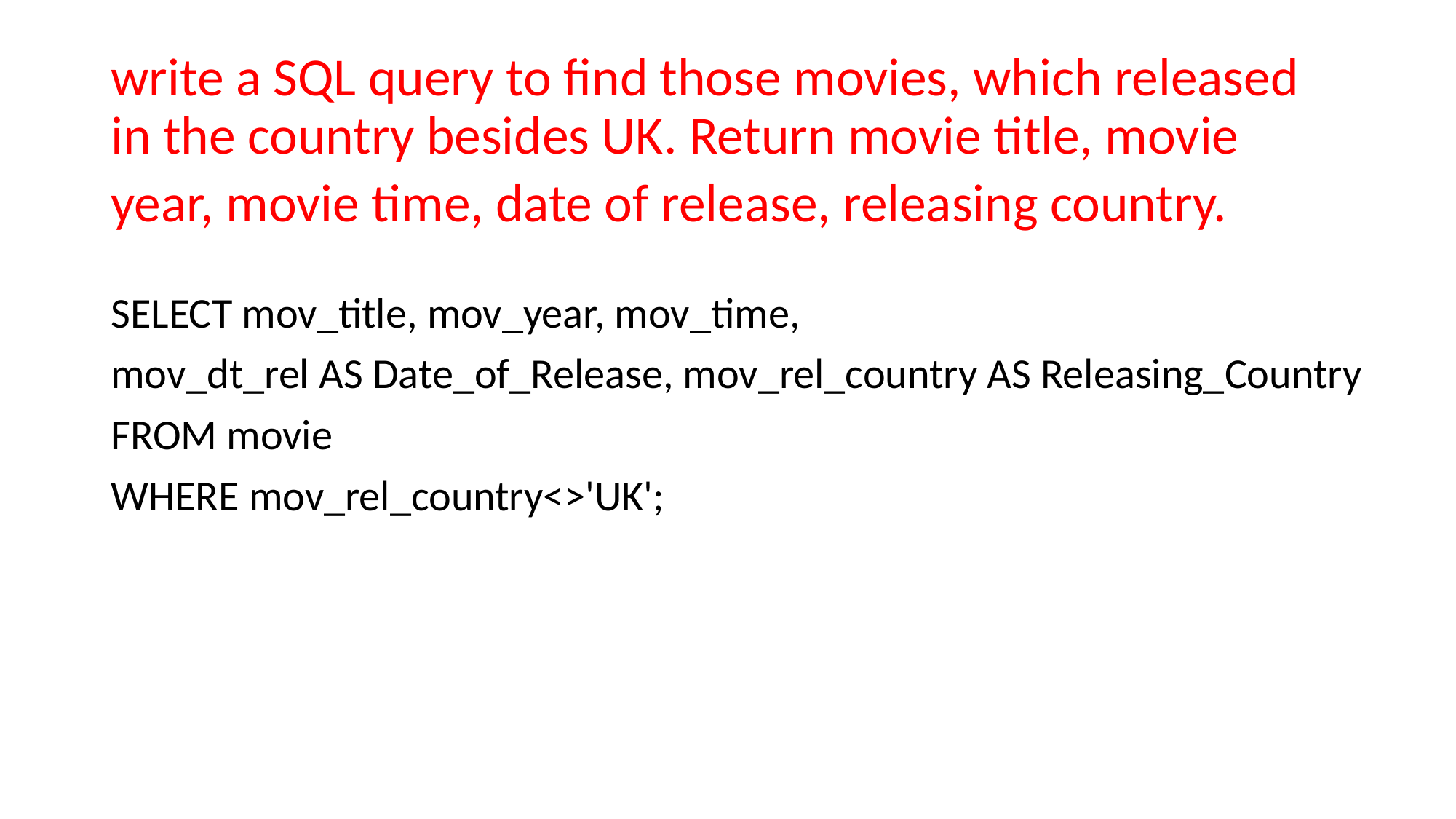

# write a SQL query to find those movies, which released in the country besides UK. Return movie title, movie year, movie time, date of release, releasing country.
SELECT mov_title, mov_year, mov_time,
mov_dt_rel AS Date_of_Release, mov_rel_country AS Releasing_Country
FROM movie
WHERE mov_rel_country<>'UK';